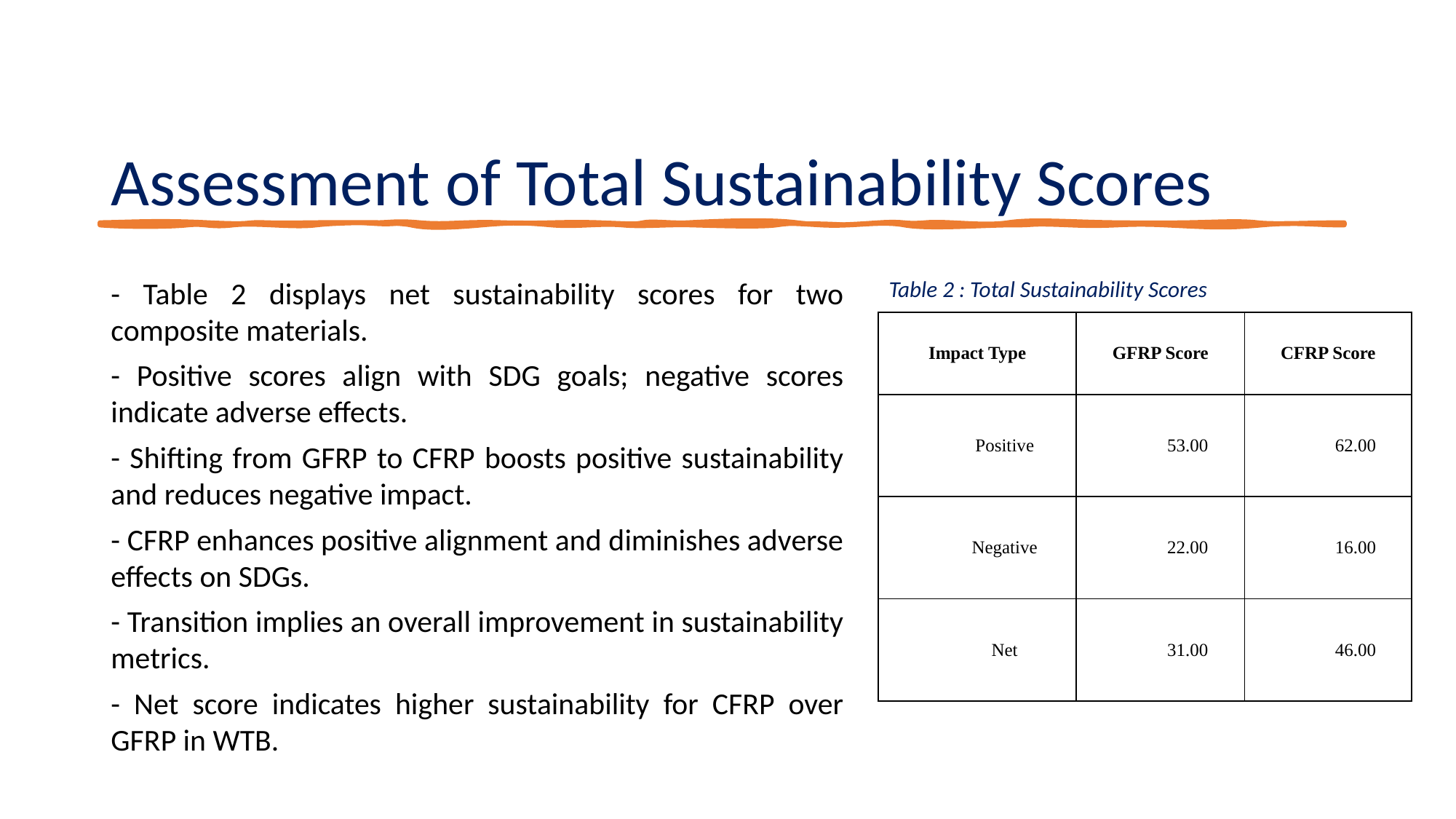

# Assessment of Total Sustainability Scores

- Table 2 displays net sustainability scores for two composite materials.
- Positive scores align with SDG goals; negative scores indicate adverse effects.
- Shifting from GFRP to CFRP boosts positive sustainability and reduces negative impact.
- CFRP enhances positive alignment and diminishes adverse effects on SDGs.
- Transition implies an overall improvement in sustainability metrics.
- Net score indicates higher sustainability for CFRP over GFRP in WTB.
Table 2 : Total Sustainability Scores
| Impact Type | GFRP Score | CFRP Score |
| --- | --- | --- |
| Positive | 53.00 | 62.00 |
| Negative | 22.00 | 16.00 |
| Net | 31.00 | 46.00 |